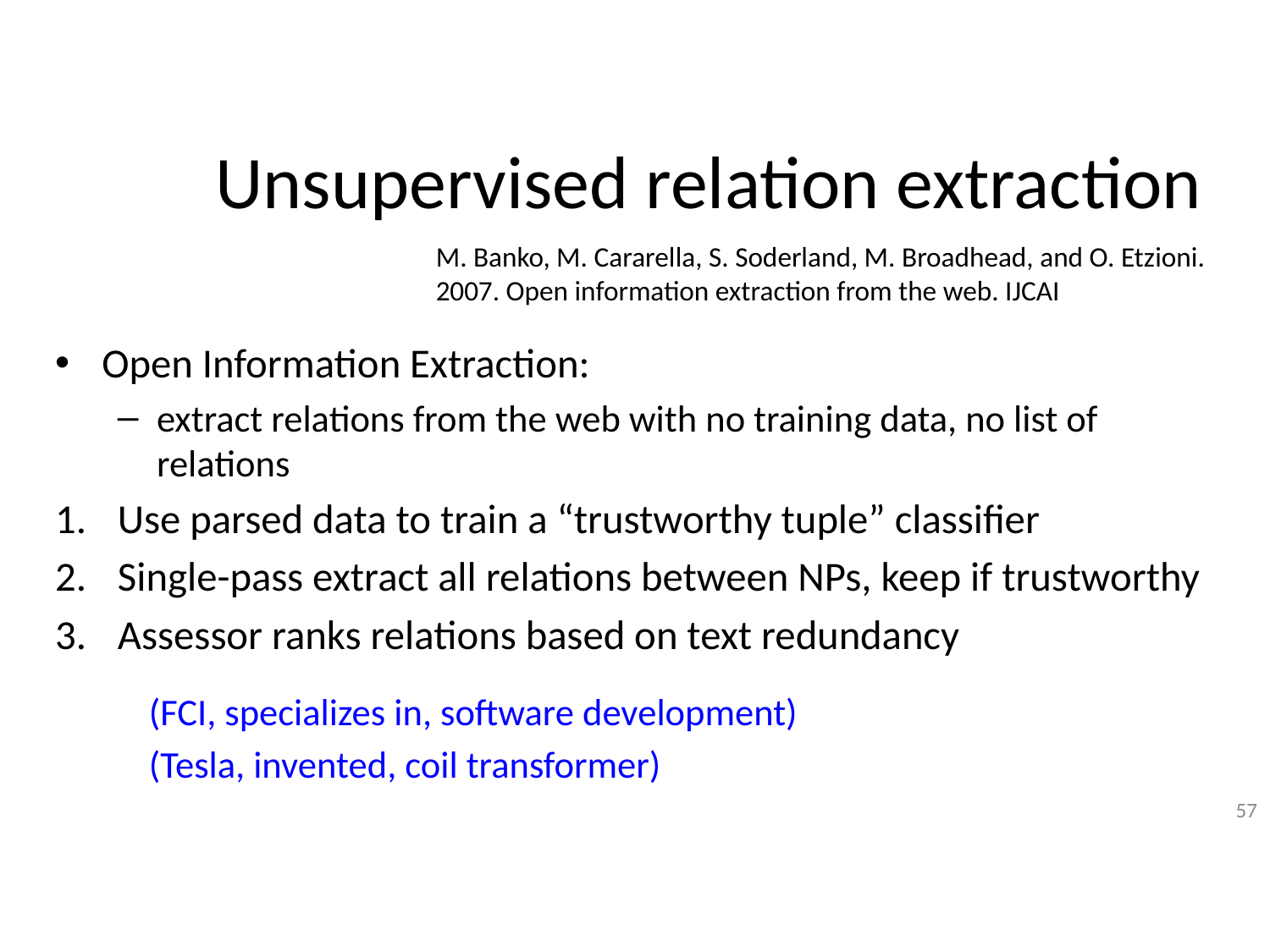

# Unsupervised relation extraction
M. Banko, M. Cararella, S. Soderland, M. Broadhead, and O. Etzioni. 2007. Open information extraction from the web. IJCAI
Open Information Extraction:
extract relations from the web with no training data, no list of relations
Use parsed data to train a “trustworthy tuple” classifier
Single-pass extract all relations between NPs, keep if trustworthy
Assessor ranks relations based on text redundancy
(FCI, specializes in, software development)
(Tesla, invented, coil transformer)

57